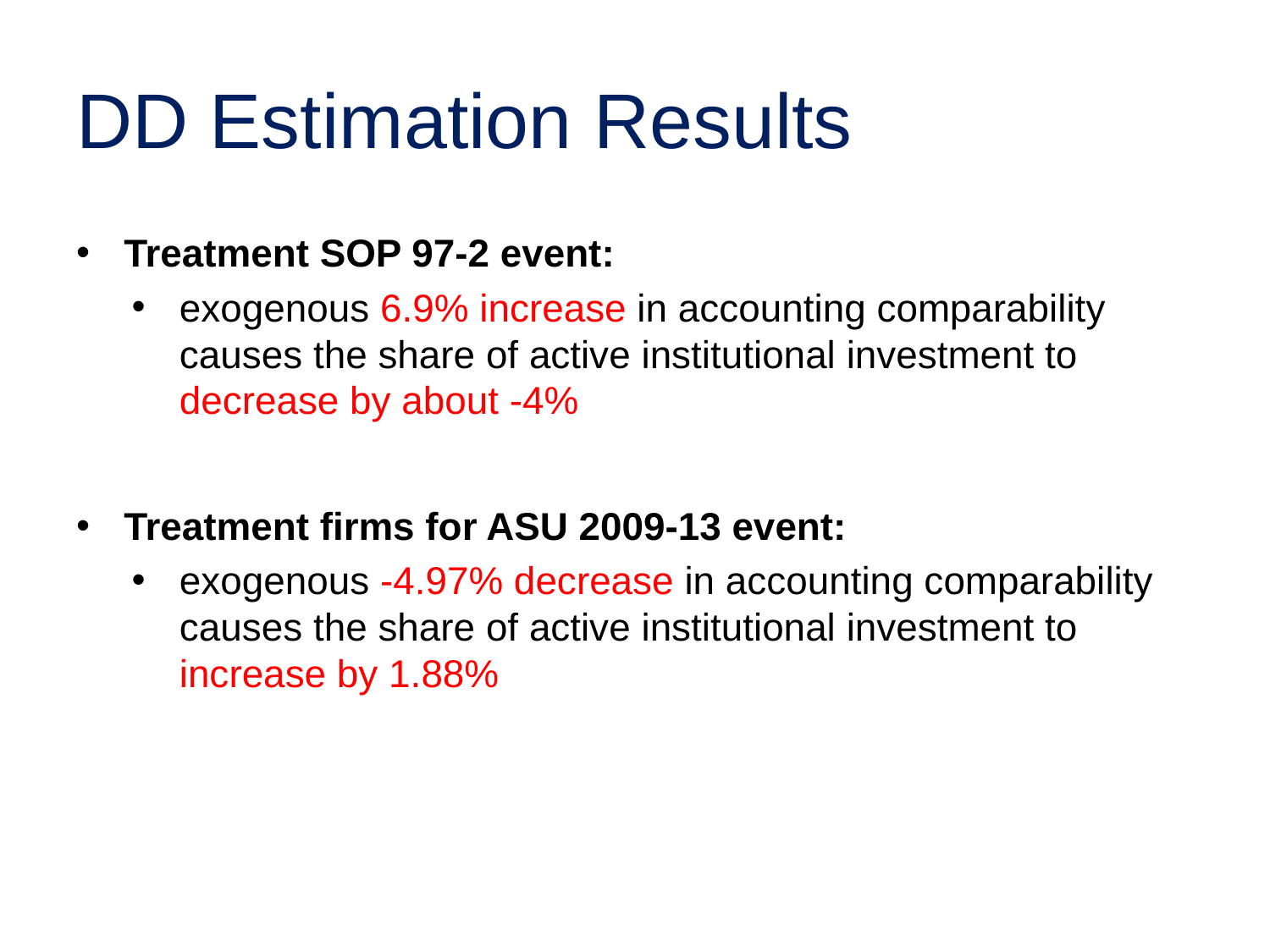

# DD Estimation Results
Treatment SOP 97-2 event:
exogenous 6.9% increase in accounting comparability causes the share of active institutional investment to decrease by about -4%

Treatment firms for ASU 2009-13 event:
exogenous -4.97% decrease in accounting comparability causes the share of active institutional investment to increase by 1.88%